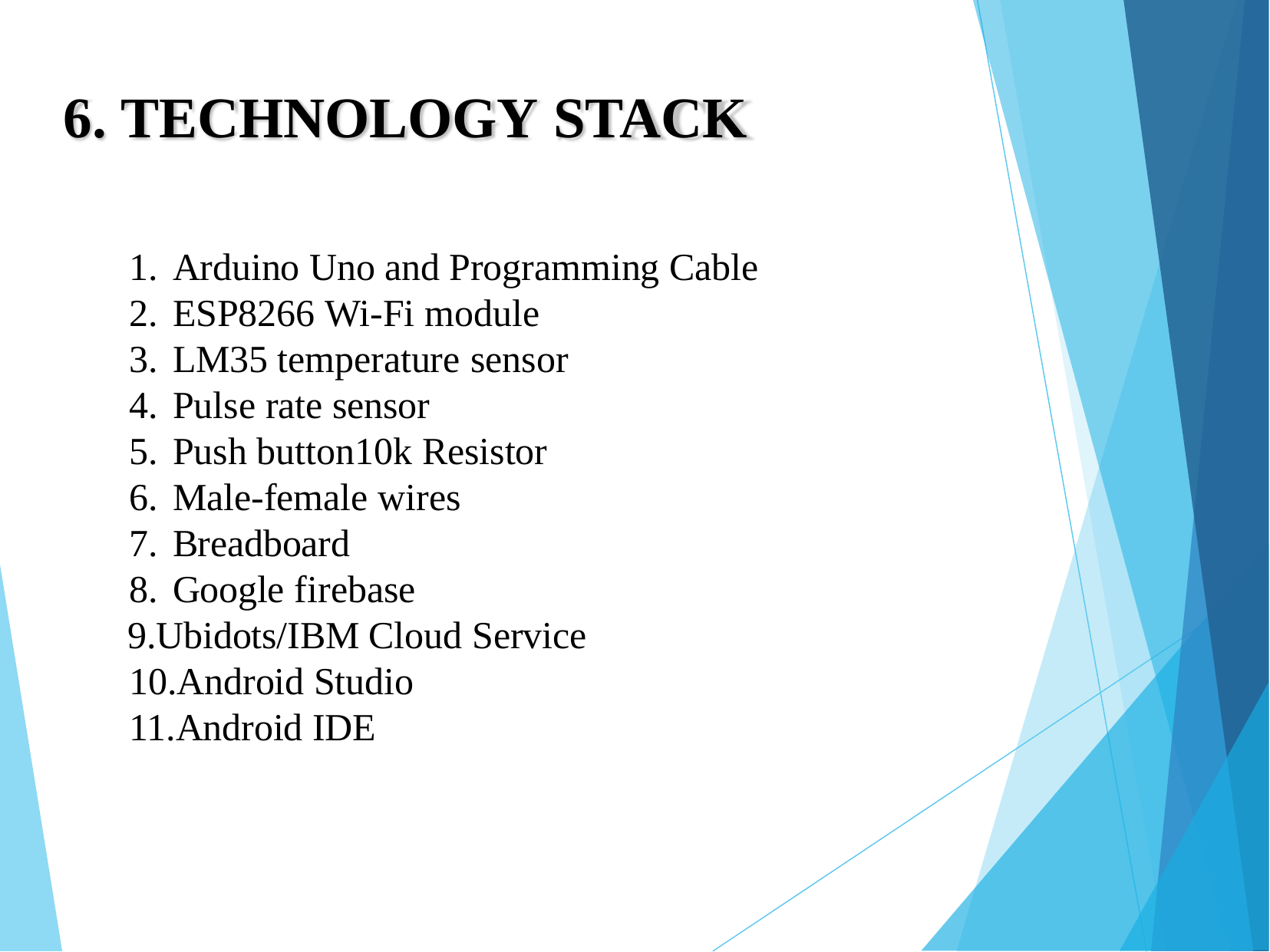

# 6. TECHNOLOGY STACK

Arduino Uno and Programming Cable
ESP8266 Wi-Fi module
LM35 temperature sensor
Pulse rate sensor
Push button10k Resistor
Male-female wires
Breadboard
Google firebase
Ubidots/IBM Cloud Service  10.Android Studio
11.Android IDE